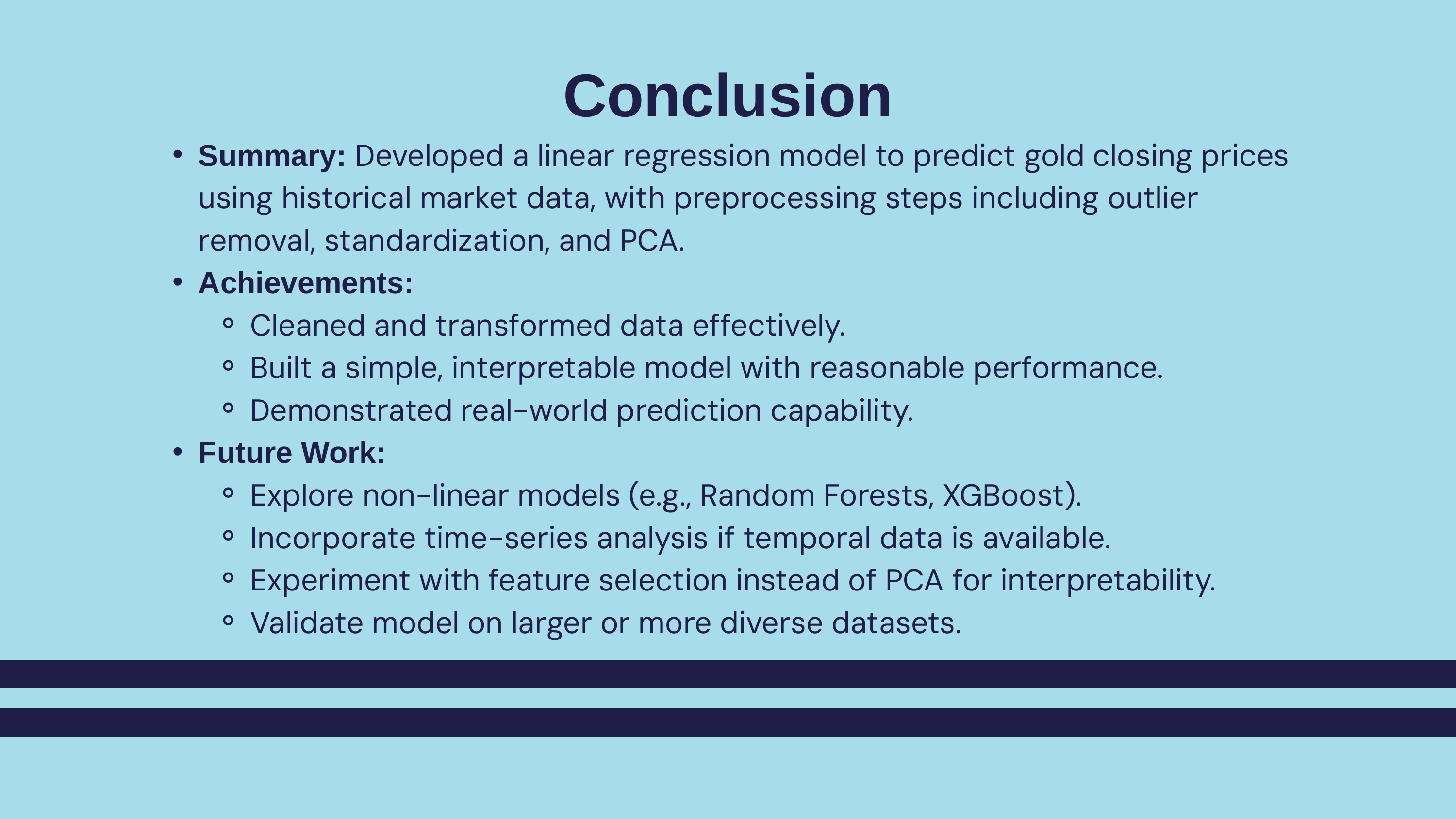

Conclusion
Summary: Developed a linear regression model to predict gold closing prices using historical market data, with preprocessing steps including outlier removal, standardization, and PCA.
Achievements:
Cleaned and transformed data effectively.
Built a simple, interpretable model with reasonable performance.
Demonstrated real-world prediction capability.
Future Work:
Explore non-linear models (e.g., Random Forests, XGBoost).
Incorporate time-series analysis if temporal data is available.
Experiment with feature selection instead of PCA for interpretability.
Validate model on larger or more diverse datasets.